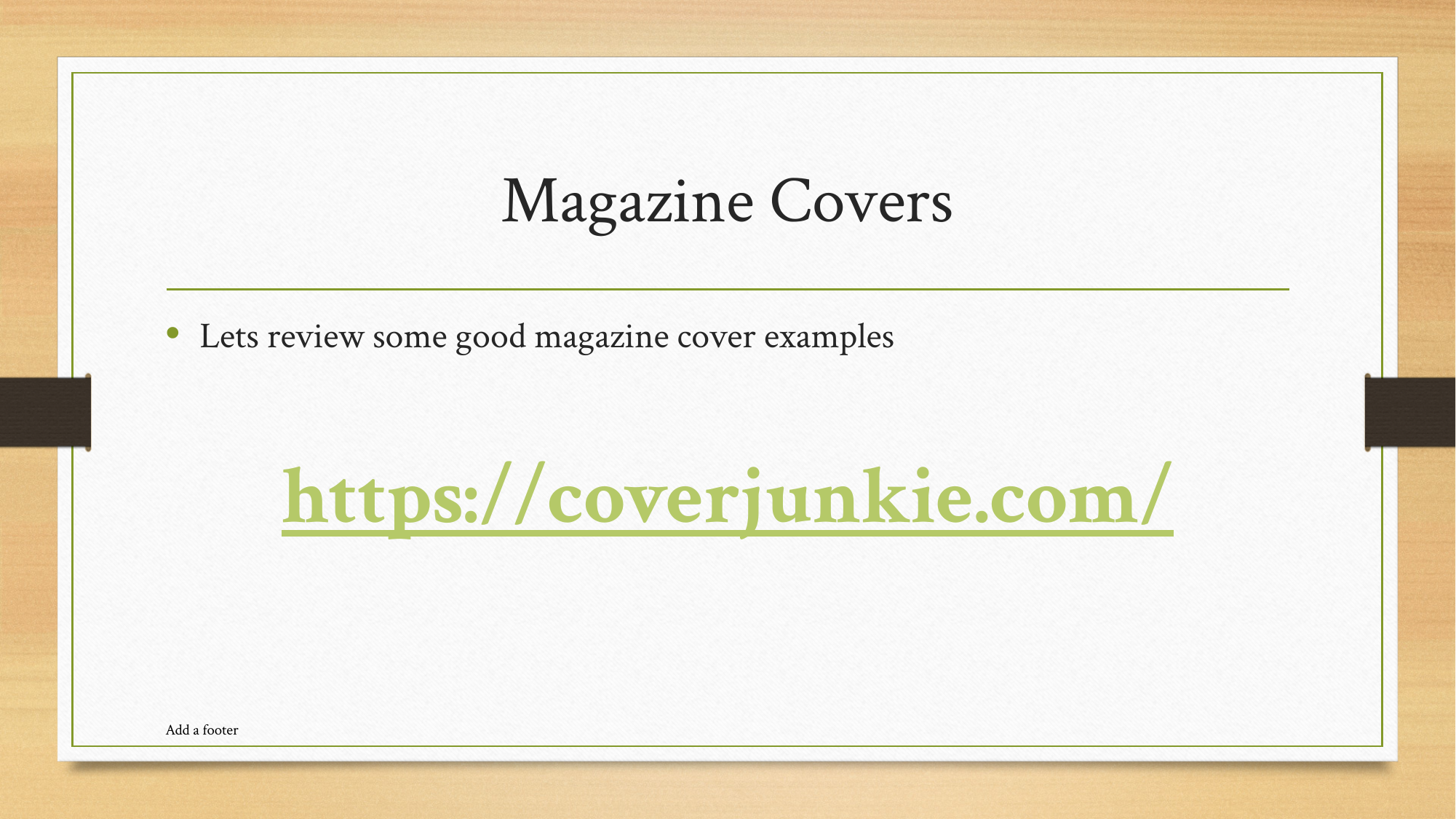

# Magazine Covers
Lets review some good magazine cover examples

https://coverjunkie.com/
Add a footer